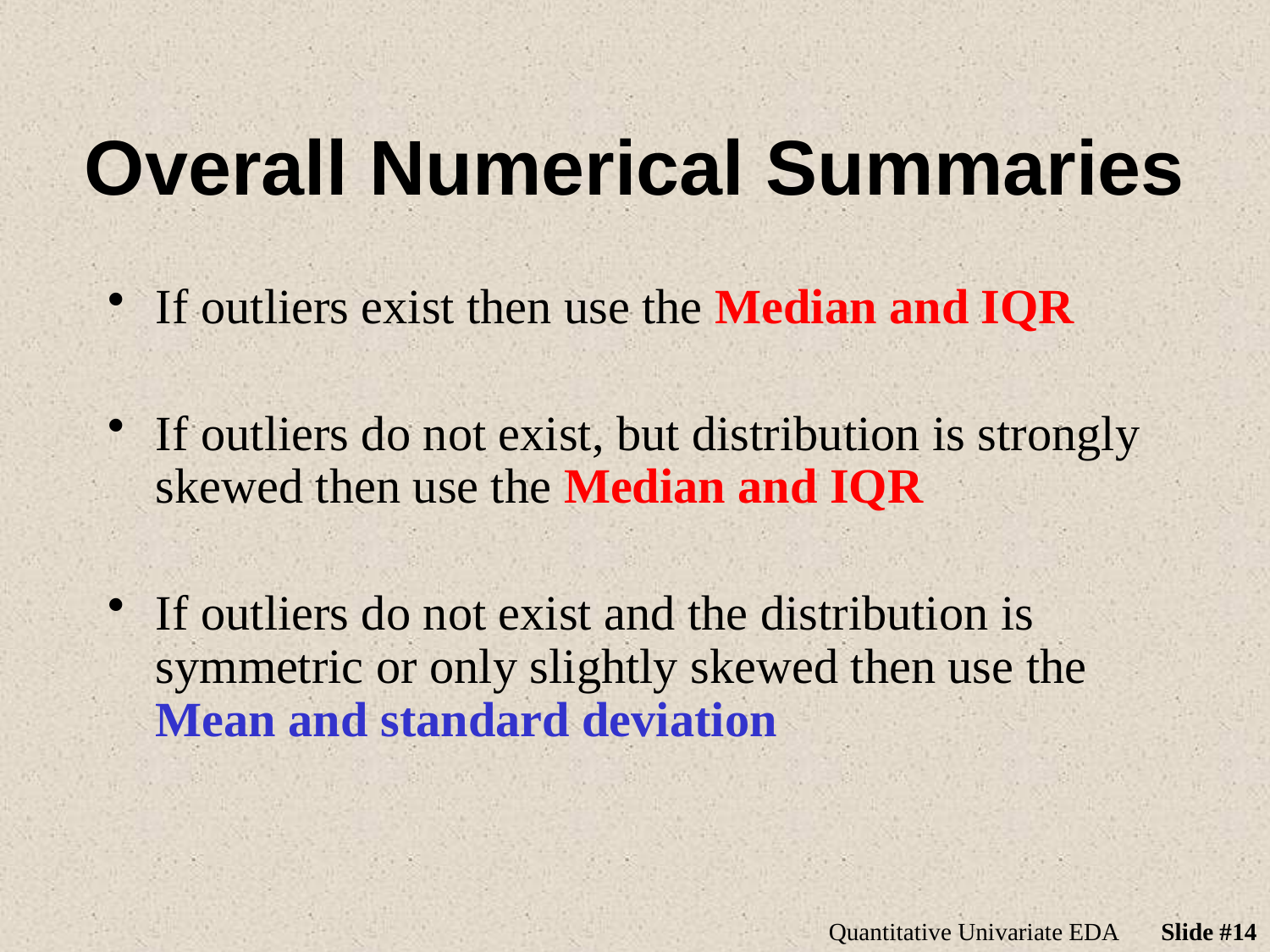

# Overall Numerical Summaries
If outliers exist then use the Median and IQR

If outliers do not exist, but distribution is strongly skewed then use the Median and IQR

If outliers do not exist and the distribution is symmetric or only slightly skewed then use the Mean and standard deviation
Quantitative Univariate EDA
Slide #14